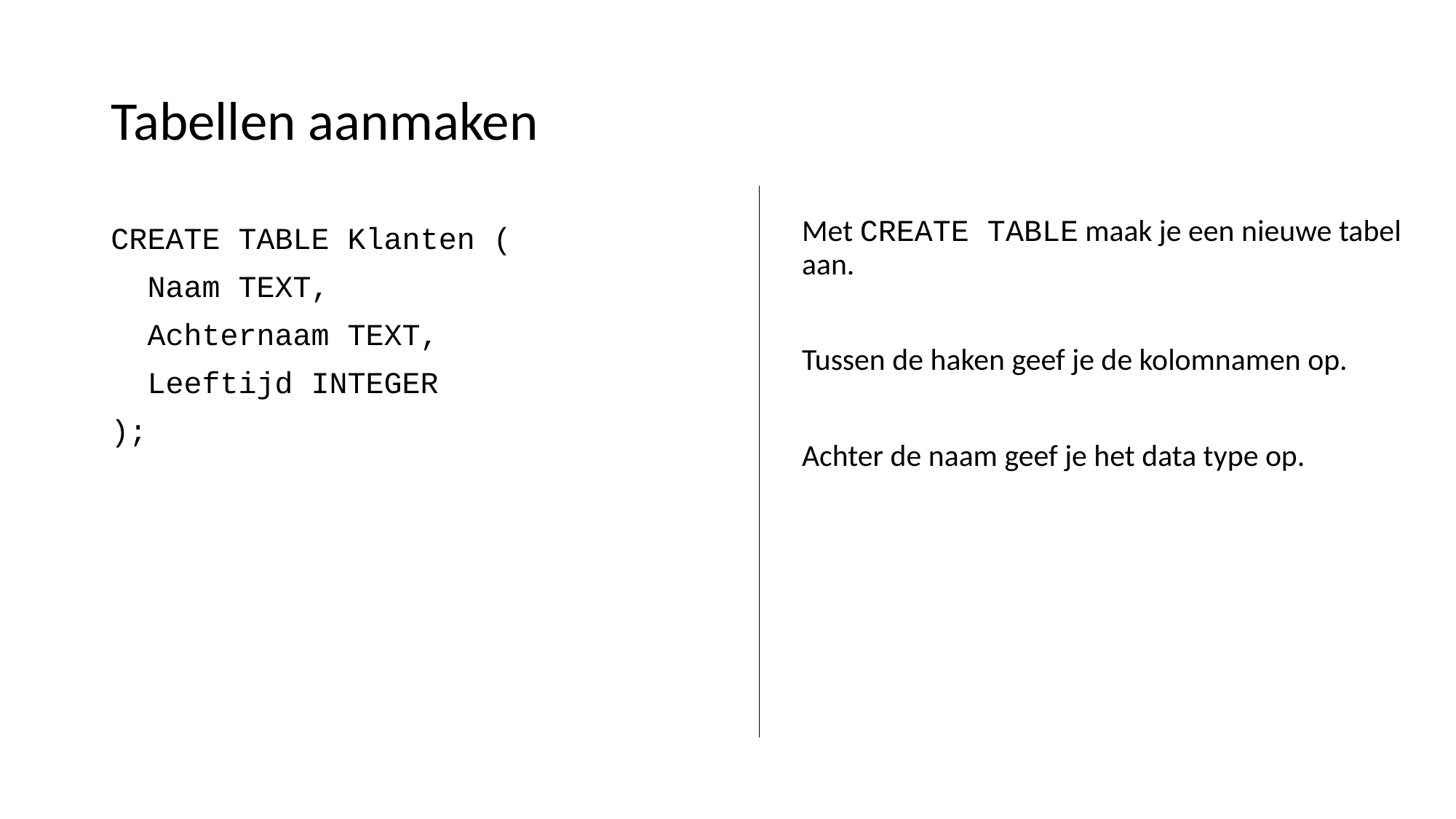

# Tabellen aanmaken
Met CREATE TABLE maak je een nieuwe tabel aan.

Tussen de haken geef je de kolomnamen op.

Achter de naam geef je het data type op.
CREATE TABLE Klanten (
  Naam TEXT,
  Achternaam TEXT,
  Leeftijd INTEGER
);